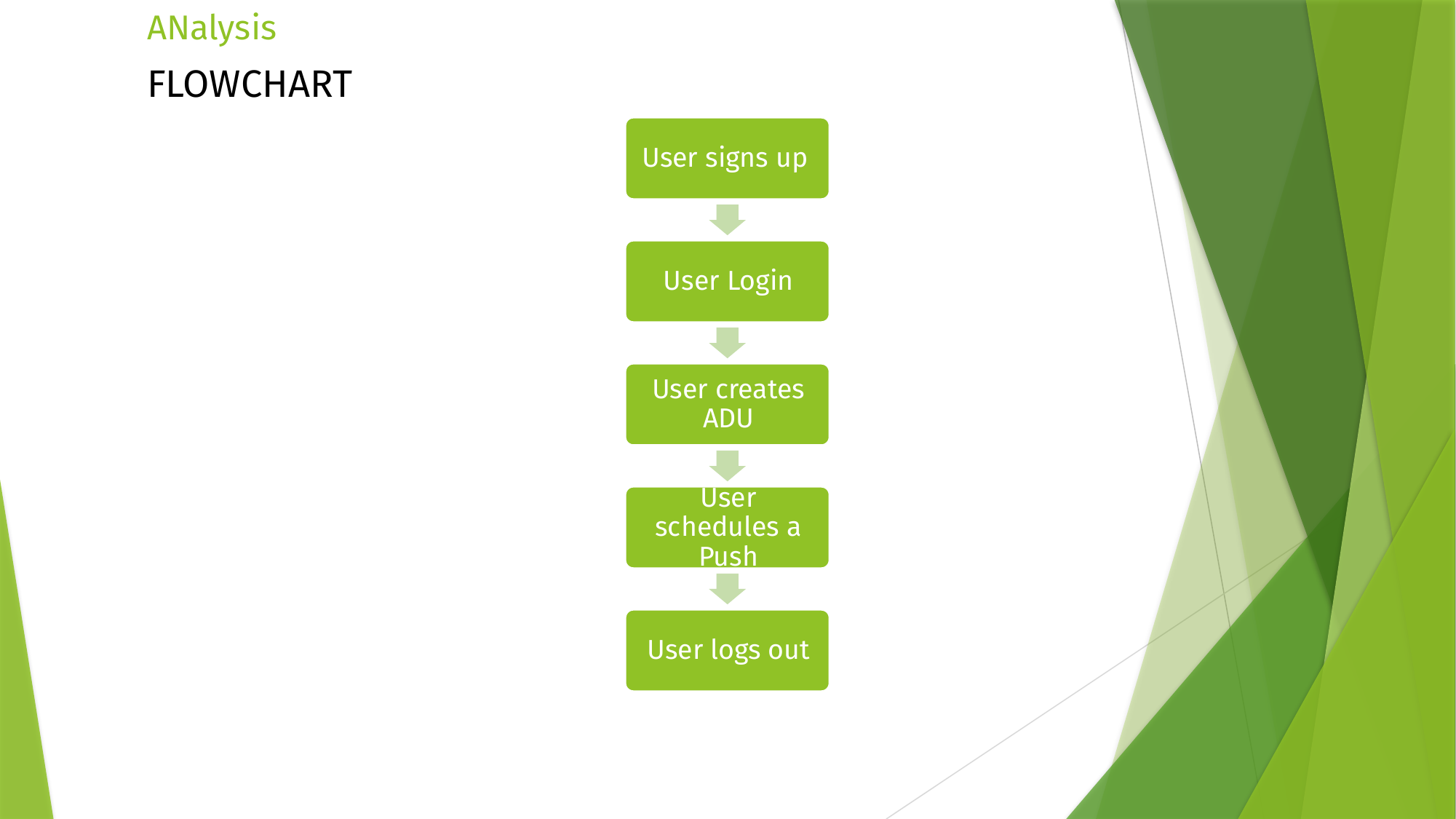

# ANalysis
Flowchart
User signs up

User Login

User creates ADU

User schedules a Push

User logs out